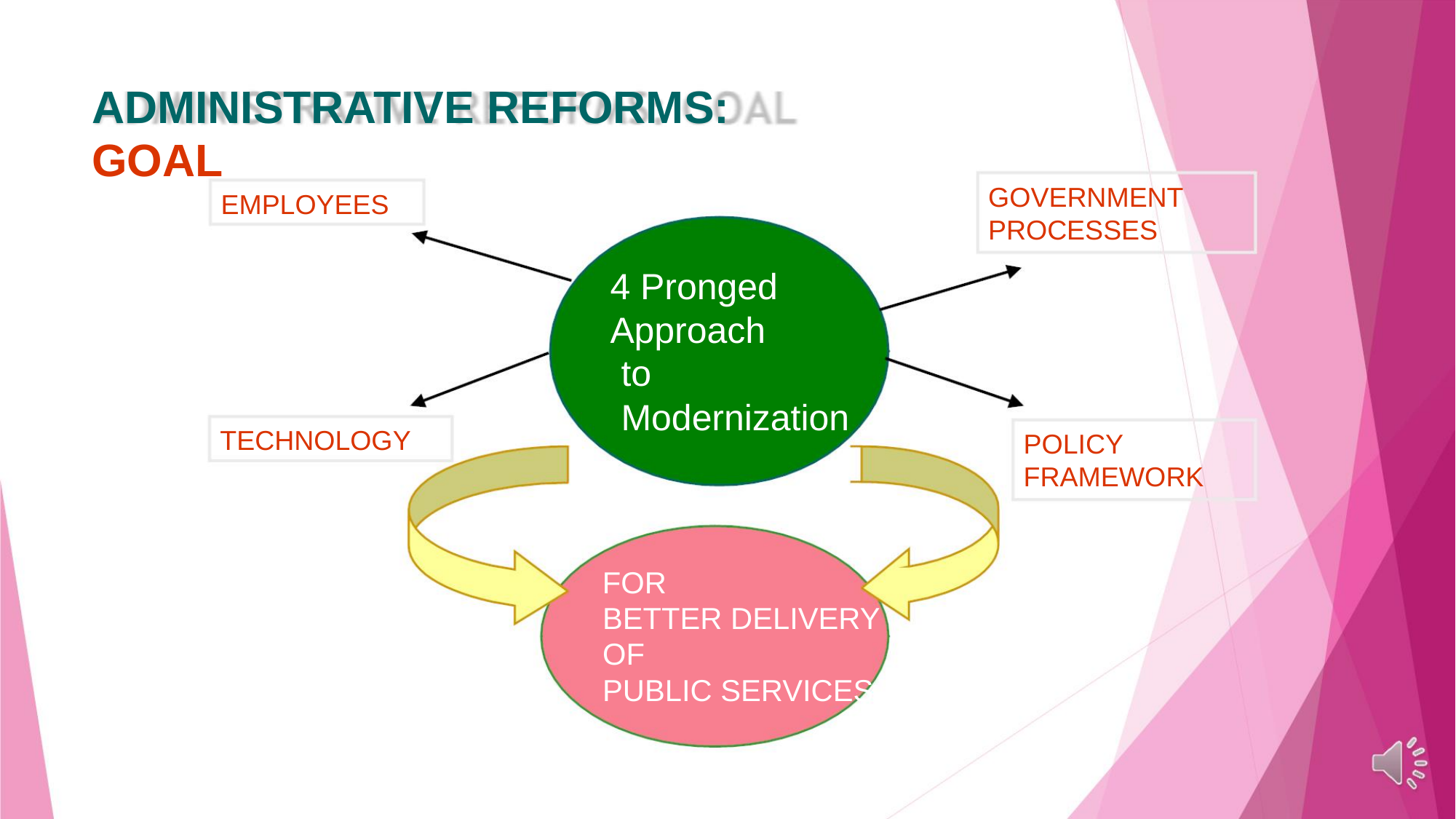

ADMINISTRATIVE REFORMS: GOAL
GOVERNMENT
PROCESSES
EMPLOYEES
4 Pronged
Approach
to
Modernization
TECHNOLOGY
POLICY
FRAMEWORK
FOR
BETTER DELIVERY OF
PUBLIC SERVICES